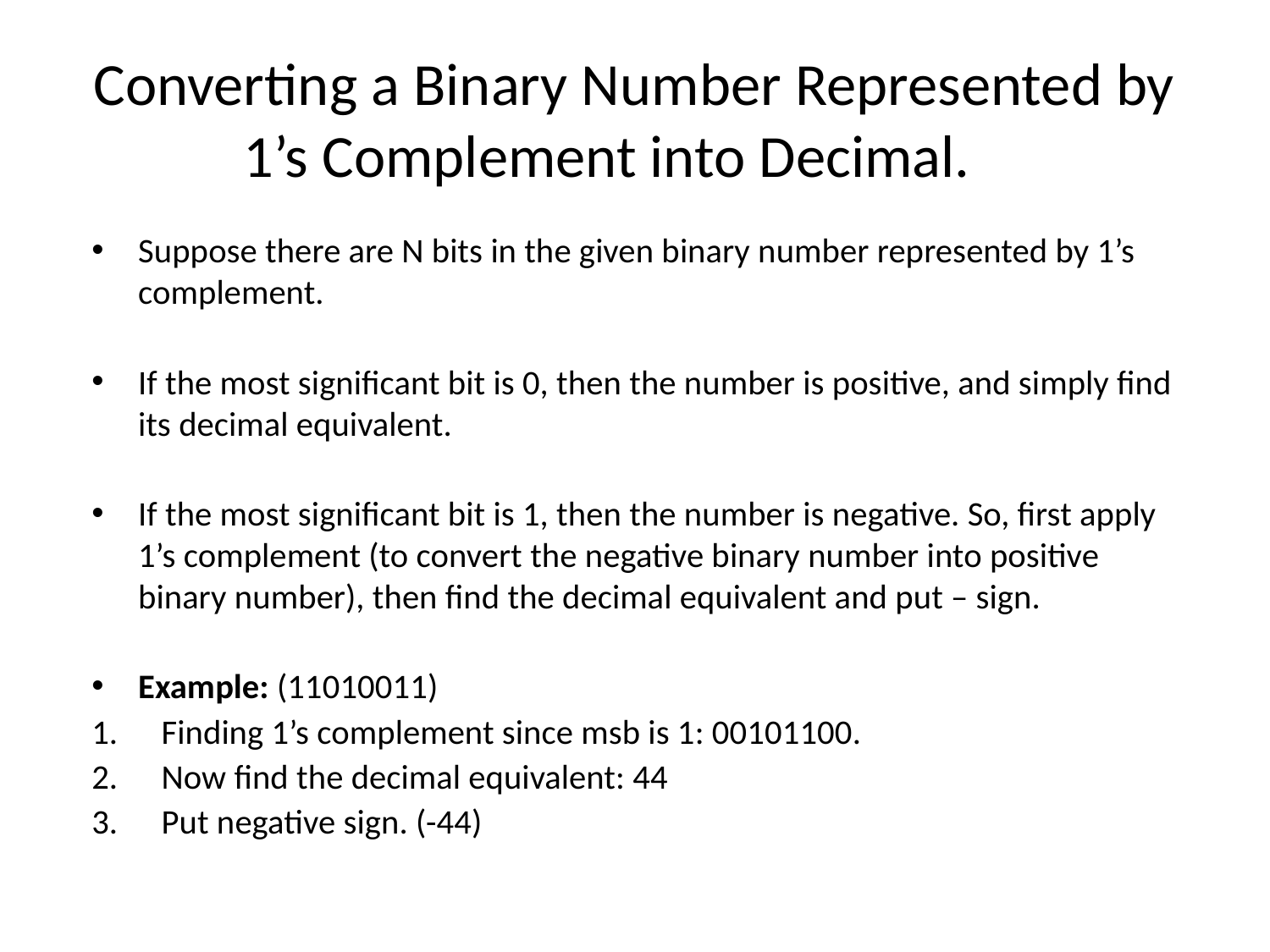

# Converting a Binary Number Represented by 1’s Complement into Decimal.
Suppose there are N bits in the given binary number represented by 1’s complement.

If the most significant bit is 0, then the number is positive, and simply find its decimal equivalent.

If the most significant bit is 1, then the number is negative. So, first apply 1’s complement (to convert the negative binary number into positive binary number), then find the decimal equivalent and put – sign.

Example: (11010011)
Finding 1’s complement since msb is 1: 00101100.
Now find the decimal equivalent: 44
Put negative sign. (-44)